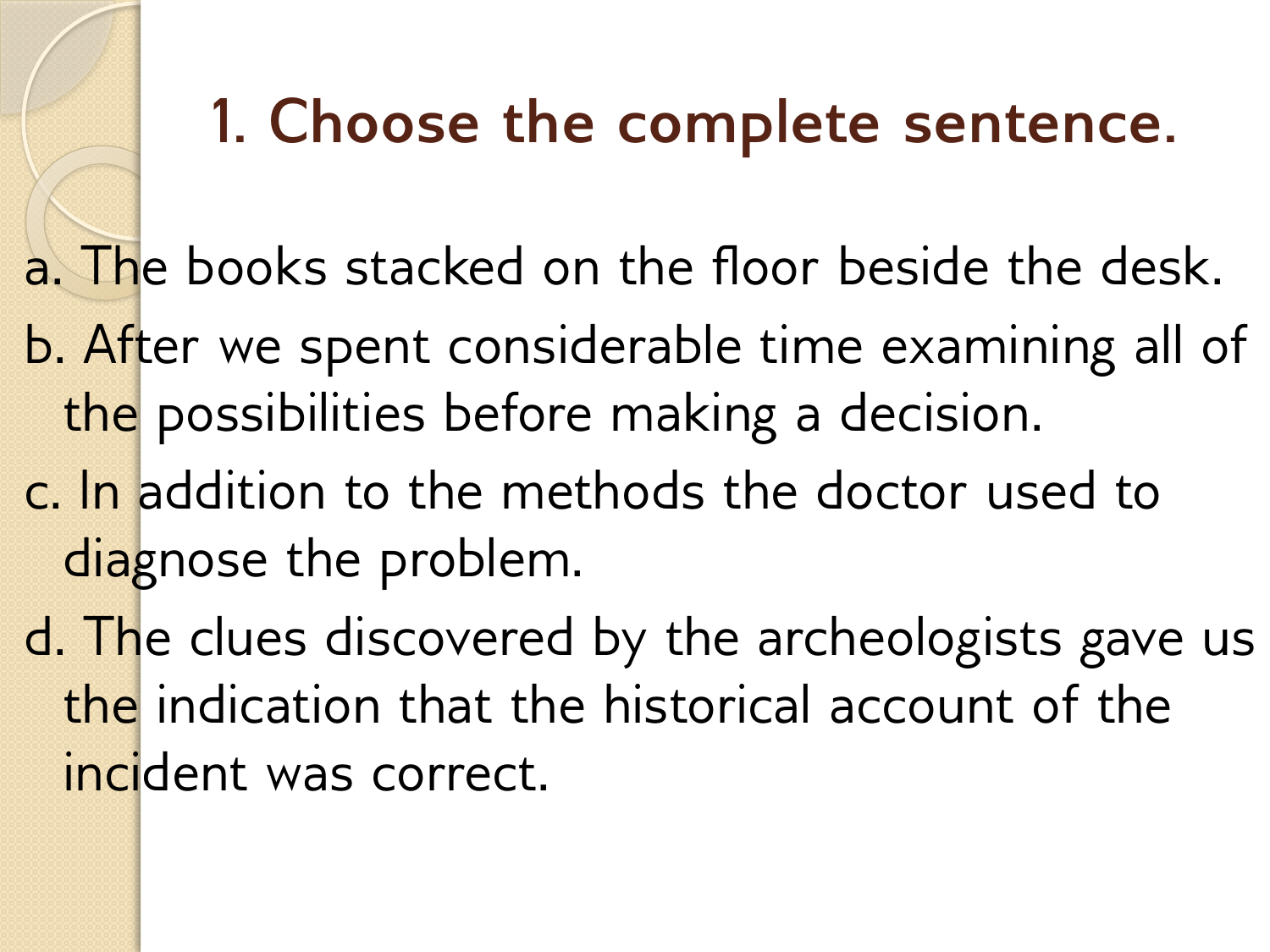

# 1. Choose the complete sentence.
a. The books stacked on the floor beside the desk.
b. After we spent considerable time examining all of the possibilities before making a decision.
c. In addition to the methods the doctor used to diagnose the problem.
d. The clues discovered by the archeologists gave us the indication that the historical account of the incident was correct.